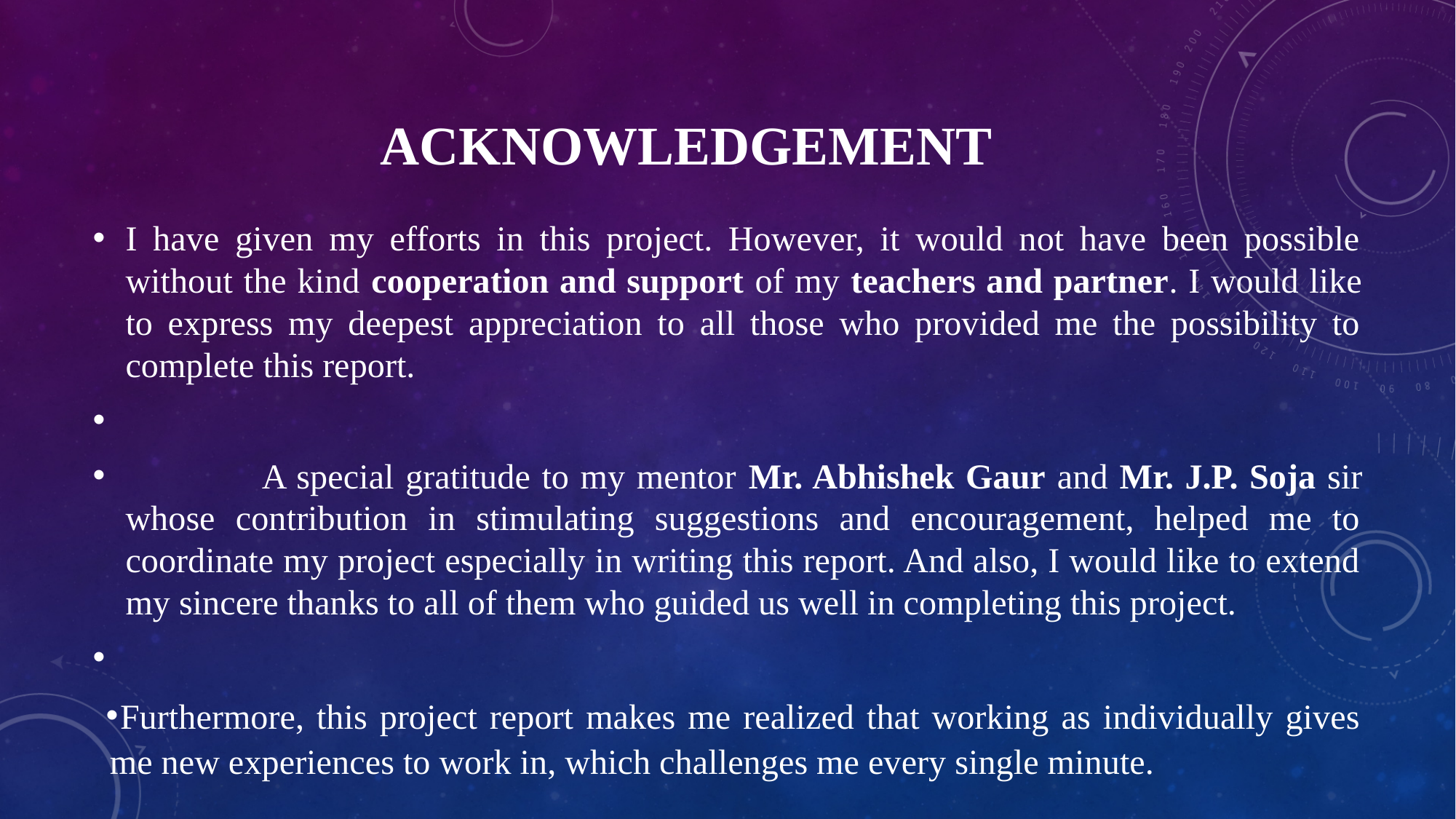

# ACKNOWLEDGEMENT
I have given my efforts in this project. However, it would not have been possible without the kind cooperation and support of my teachers and partner. I would like to express my deepest appreciation to all those who provided me the possibility to complete this report.

            A special gratitude to my mentor Mr. Abhishek Gaur and Mr. J.P. Soja sir whose contribution in stimulating suggestions and encouragement, helped me to coordinate my project especially in writing this report. And also, I would like to extend my sincere thanks to all of them who guided us well in completing this project.

Furthermore, this project report makes me realized that working as individually gives me new experiences to work in, which challenges me every single minute.